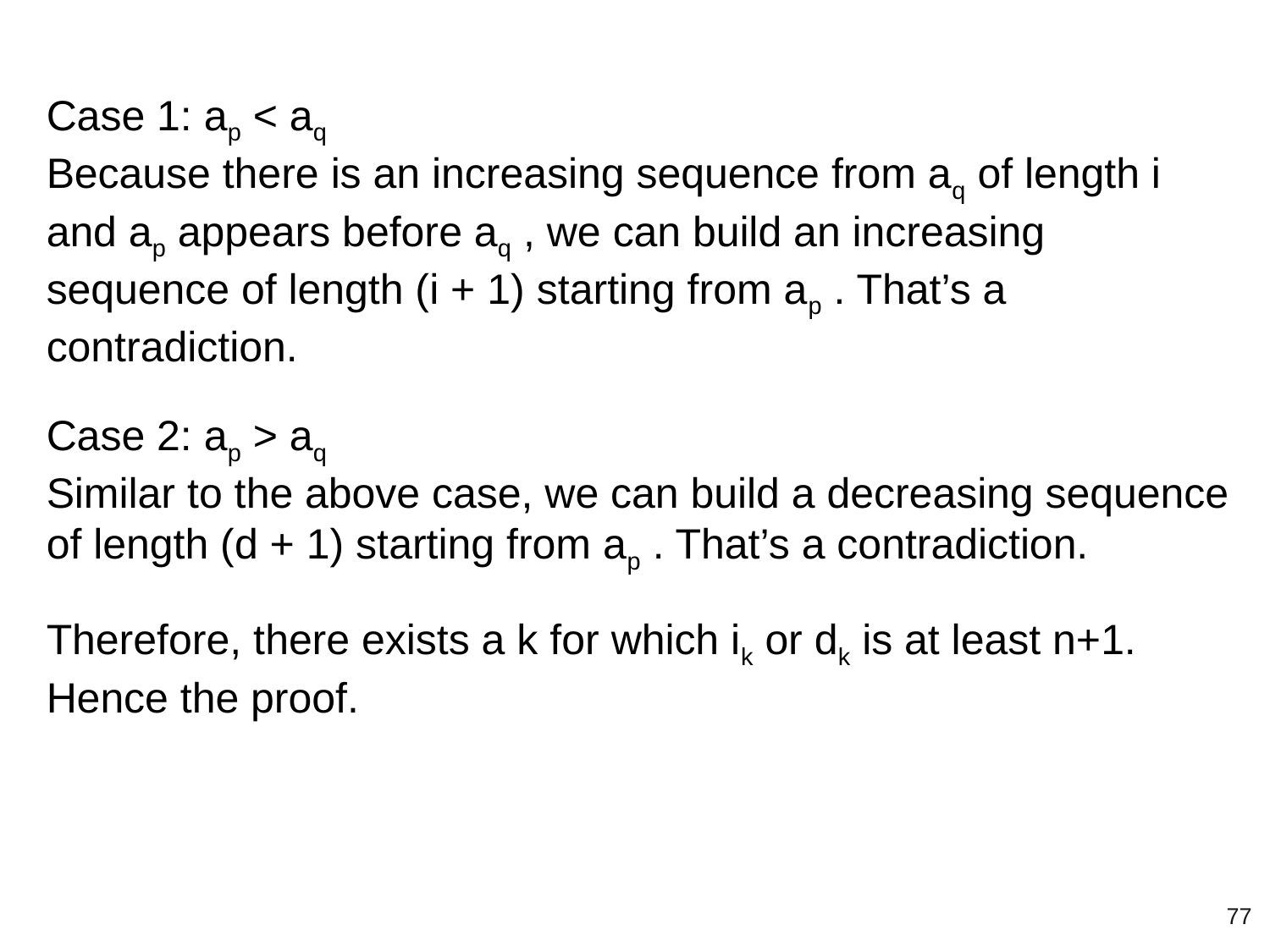

Case 1: ap < aq
Because there is an increasing sequence from aq of length i and ap appears before aq , we can build an increasing sequence of length (i + 1) starting from ap . That’s a contradiction.

Case 2: ap > aq
Similar to the above case, we can build a decreasing sequence of length (d + 1) starting from ap . That’s a contradiction.

Therefore, there exists a k for which ik or dk is at least n+1.
Hence the proof.
77